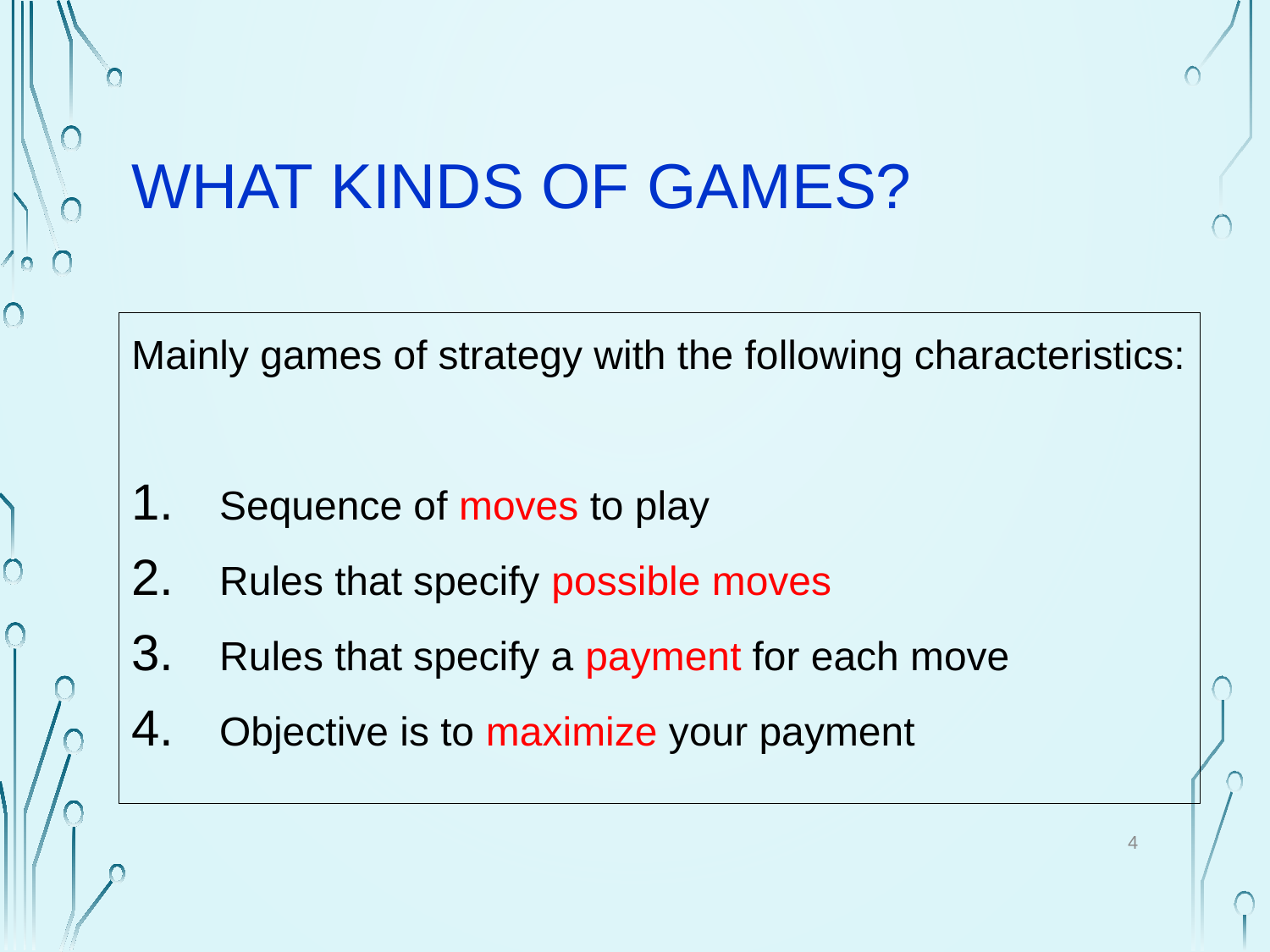

# What Kinds of Games?
Mainly games of strategy with the following characteristics:

Sequence of moves to play
Rules that specify possible moves
Rules that specify a payment for each move
Objective is to maximize your payment
4